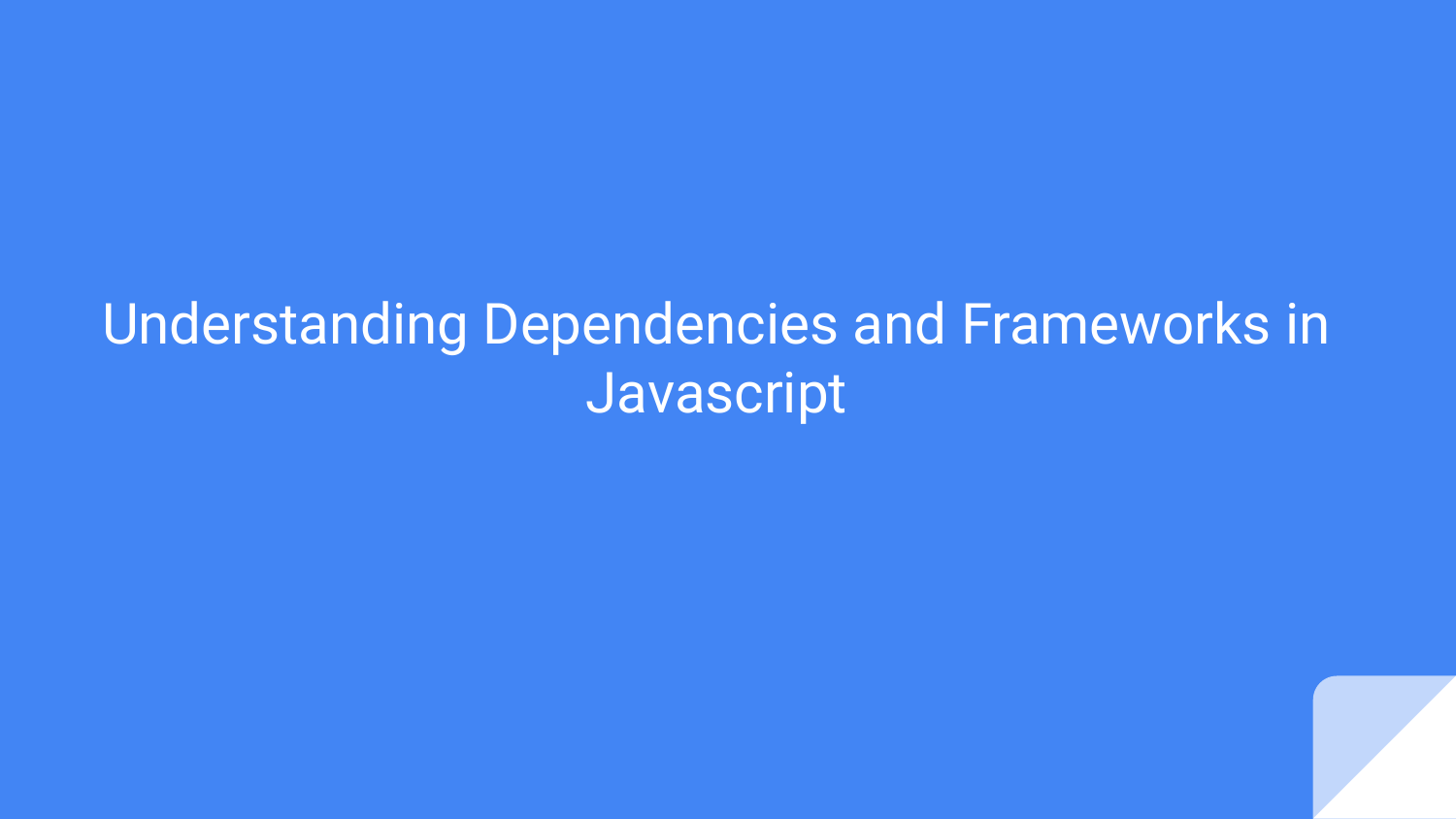

# Understanding Dependencies and Frameworks in Javascript